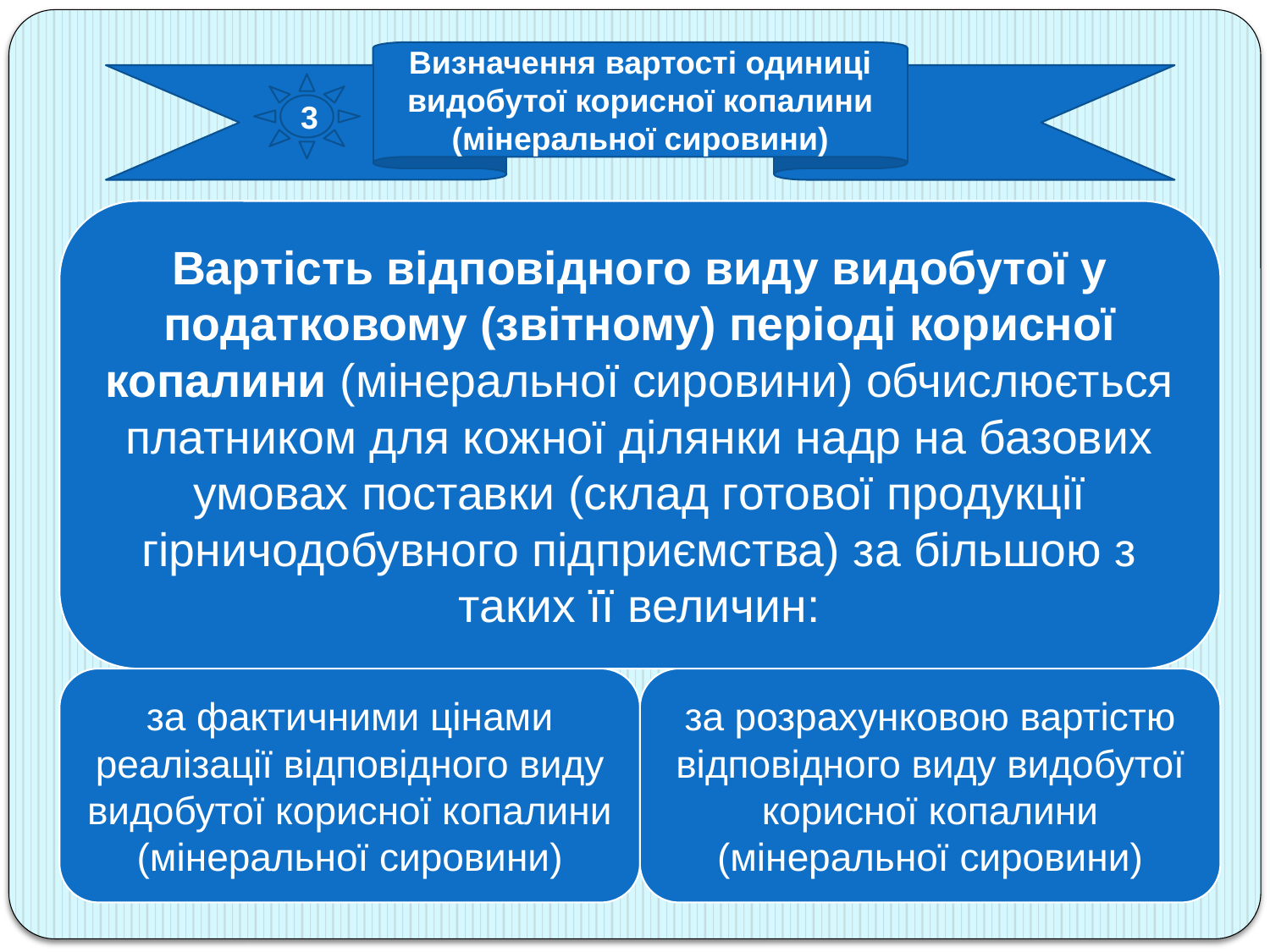

Визначення вартості одиниці видобутої корисної копалини (мінеральної сировини)
3
Вартість відповідного виду видобутої у податковому (звітному) періоді корисної копалини (мінеральної сировини) обчислюється платником для кожної ділянки надр на базових умовах поставки (склад готової продукції гірничодобувного підприємства) за більшою з таких її величин:
за фактичними цінами реалізації відповідного виду видобутої корисної копалини (мінеральної сировини)
за розрахунковою вартістю відповідного виду видобутої корисної копалини (мінеральної сировини)